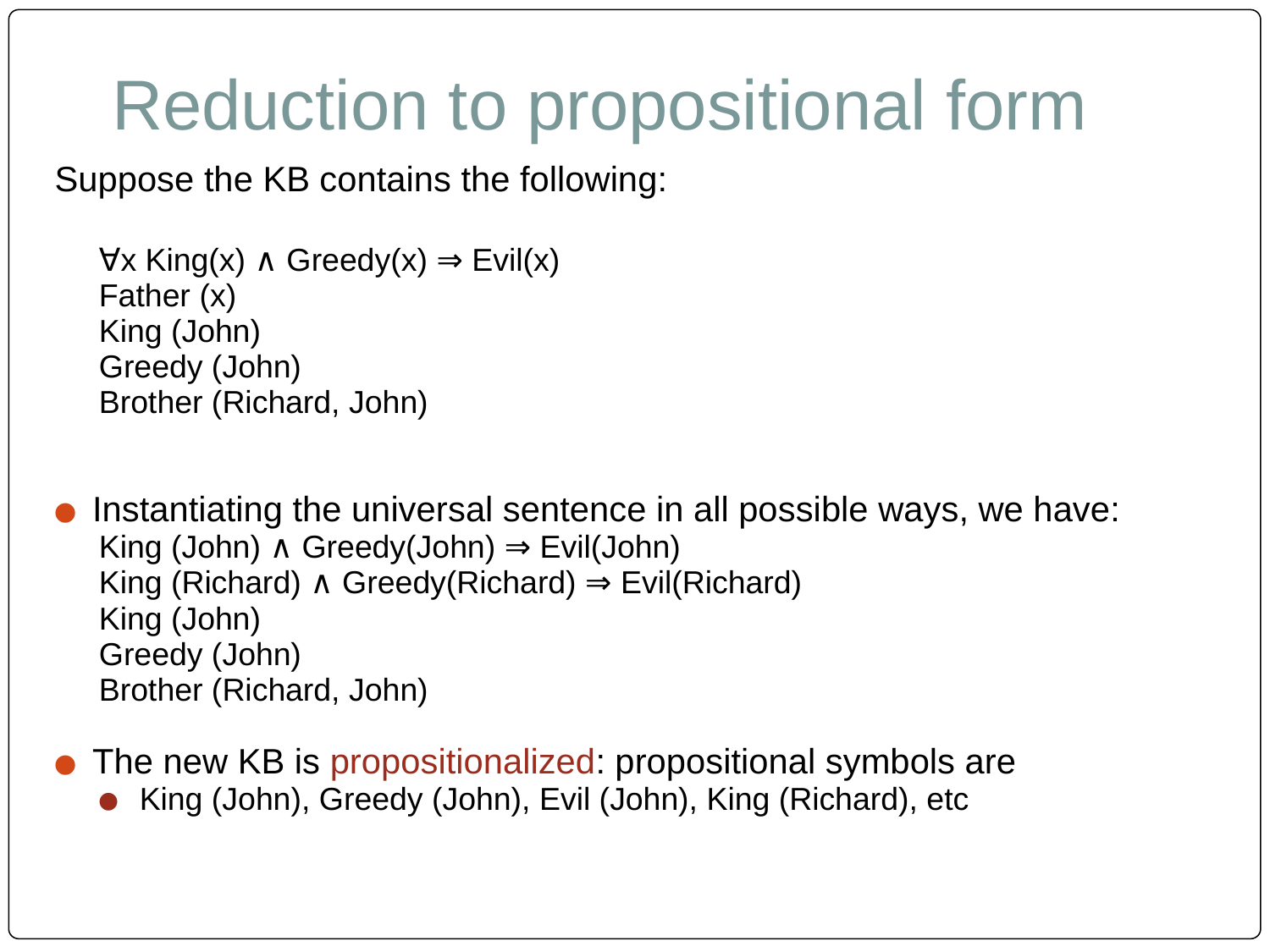

# Reduction to propositional form
Suppose the KB contains the following:
∀x King(x) ∧ Greedy(x) ⇒ Evil(x)
Father (x)
King (John)
Greedy (John)
Brother (Richard, John)

Instantiating the universal sentence in all possible ways, we have:
King (John) ∧ Greedy(John) ⇒ Evil(John)
King (Richard) ∧ Greedy(Richard) ⇒ Evil(Richard)
King (John)
Greedy (John)
Brother (Richard, John)
The new KB is propositionalized: propositional symbols are
 King (John), Greedy (John), Evil (John), King (Richard), etc